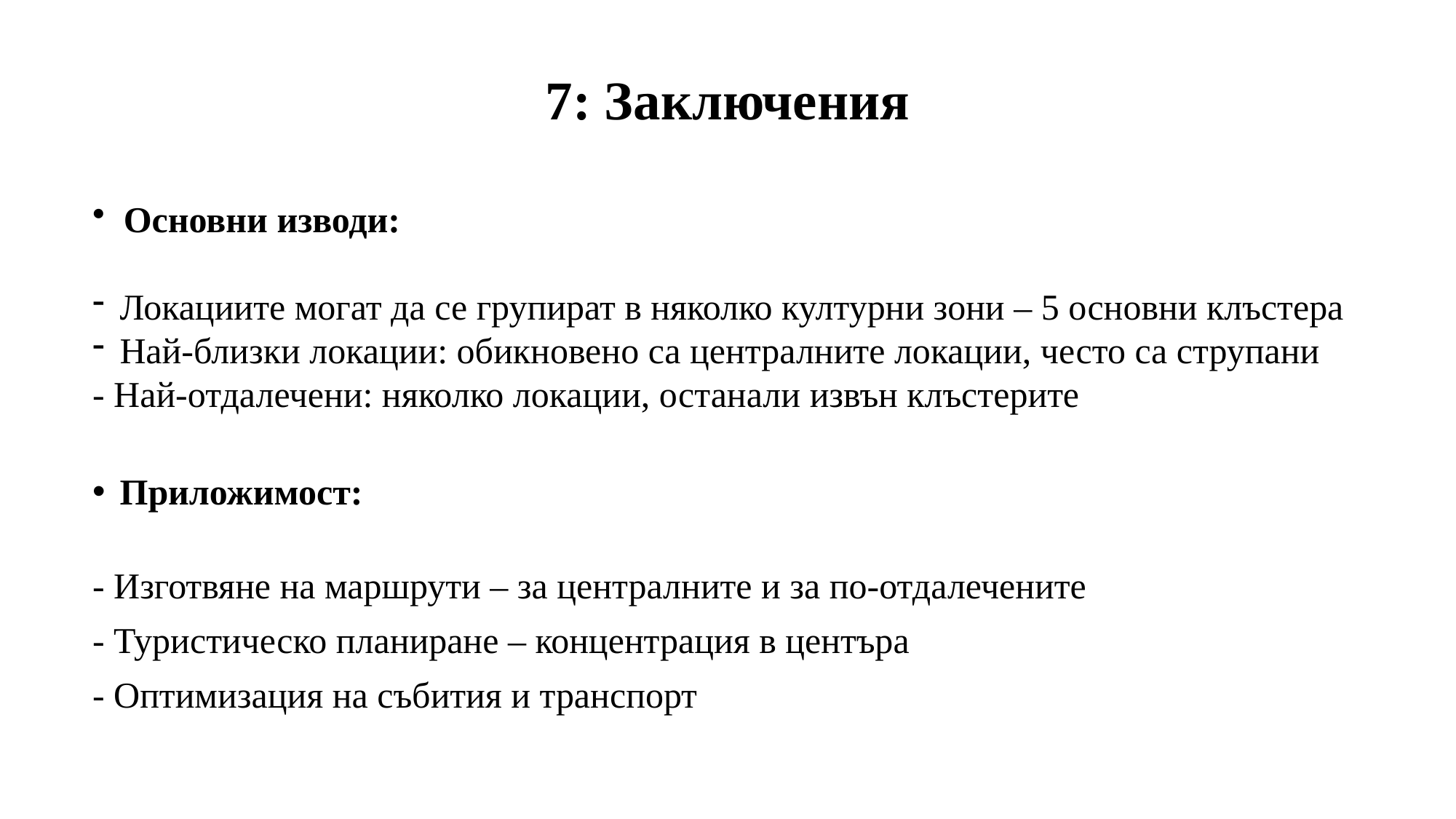

# 7: Заключения
  Основни изводи:
Локациите могат да се групират в няколко културни зони – 5 основни клъстера
Най-близки локации: обикновено са централните локации, често са струпани
- Най-отдалечени: няколко локации, останали извън клъстерите

Приложимост:
- Изготвяне на маршрути – за централните и за по-отдалечените
- Туристическо планиране – концентрация в центъра
- Оптимизация на събития и транспорт